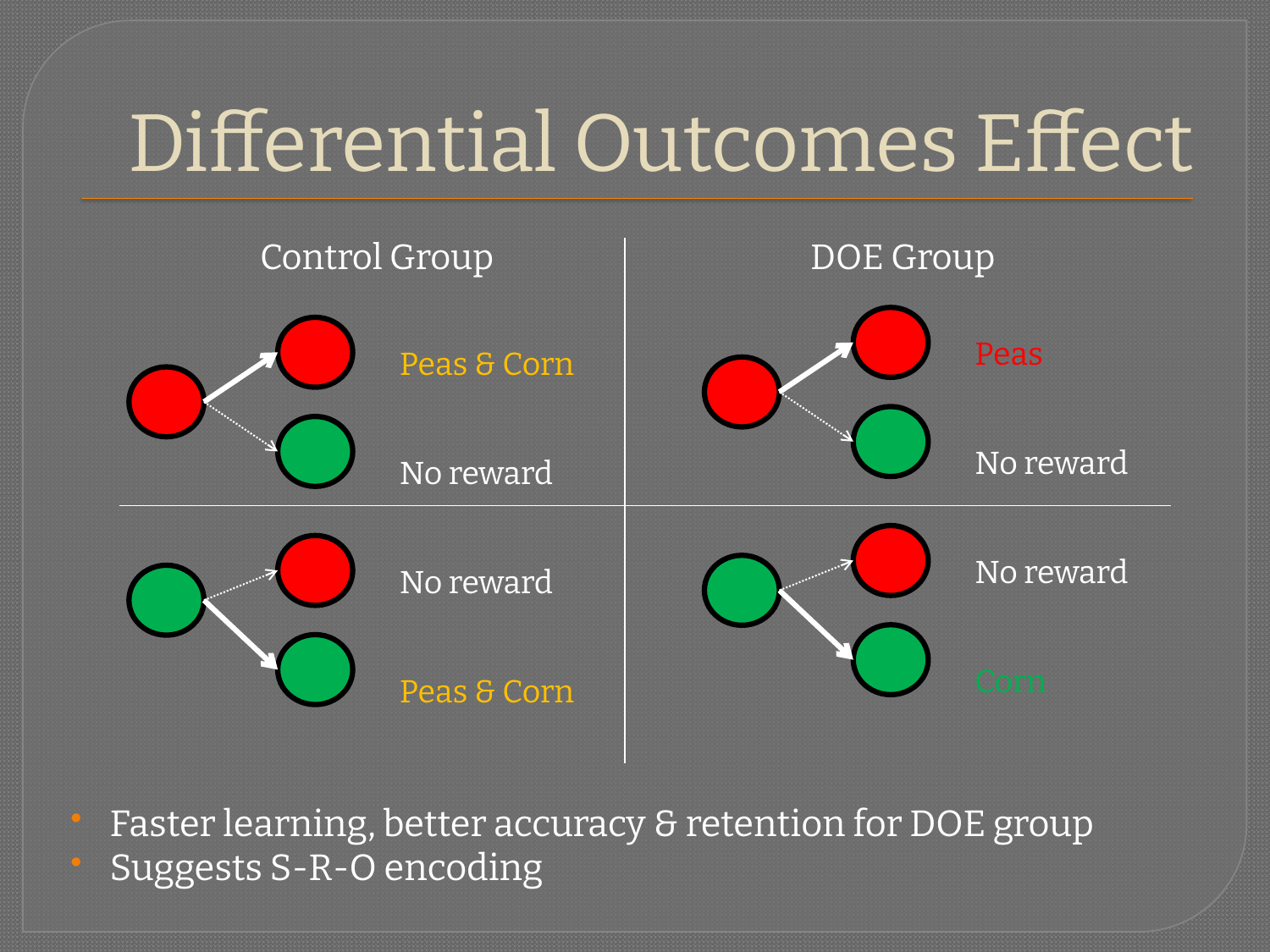

# Differential Outcomes Effect
Control Group
DOE Group

Peas
Peas & Corn

No reward
No reward

No reward
No reward

Corn
Peas & Corn
Faster learning, better accuracy & retention for DOE group
Suggests S-R-O encoding